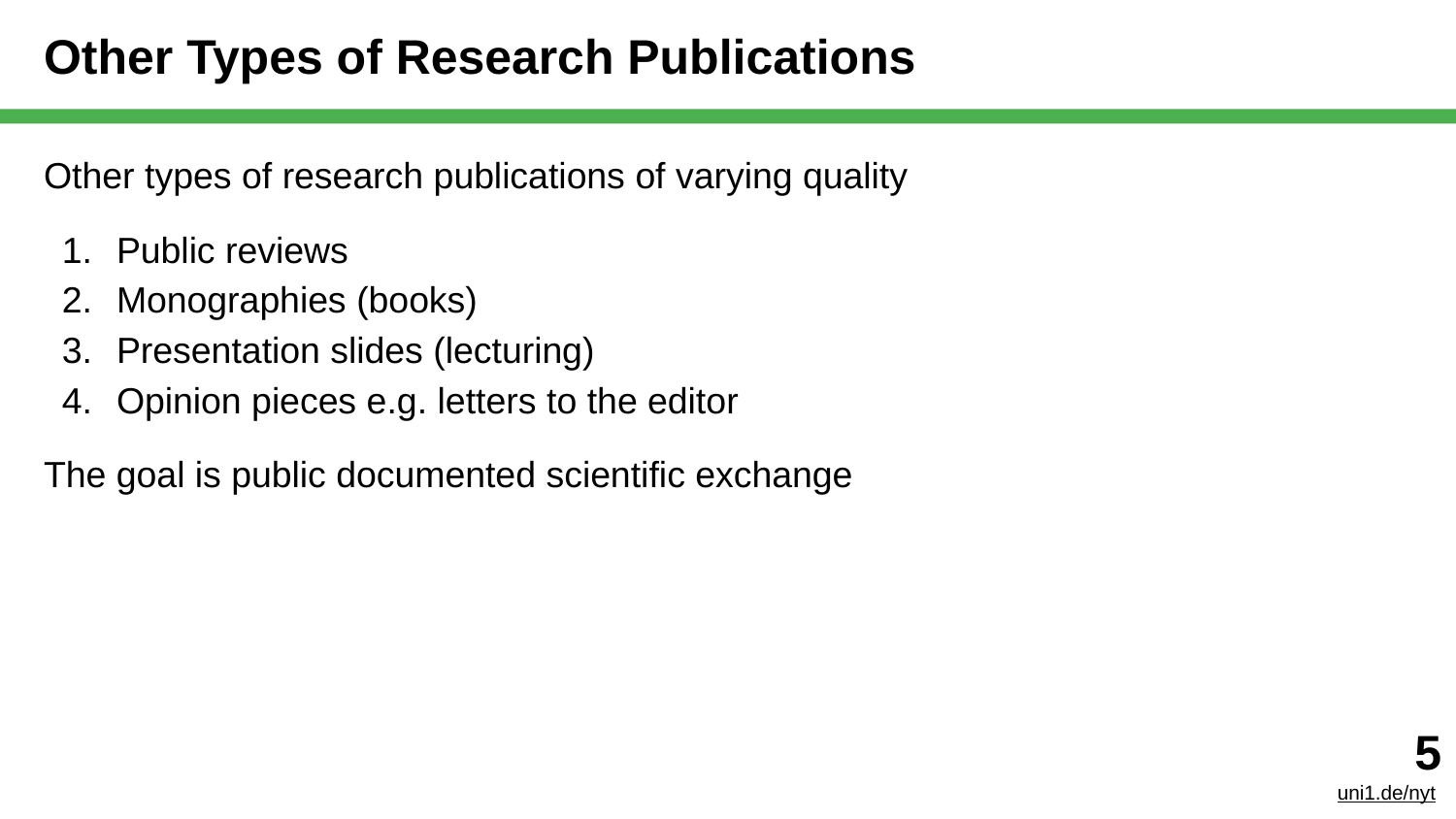

# Other Types of Research Publications
Other types of research publications of varying quality
Public reviews
Monographies (books)
Presentation slides (lecturing)
Opinion pieces e.g. letters to the editor
The goal is public documented scientific exchange
5
uni1.de/nyt